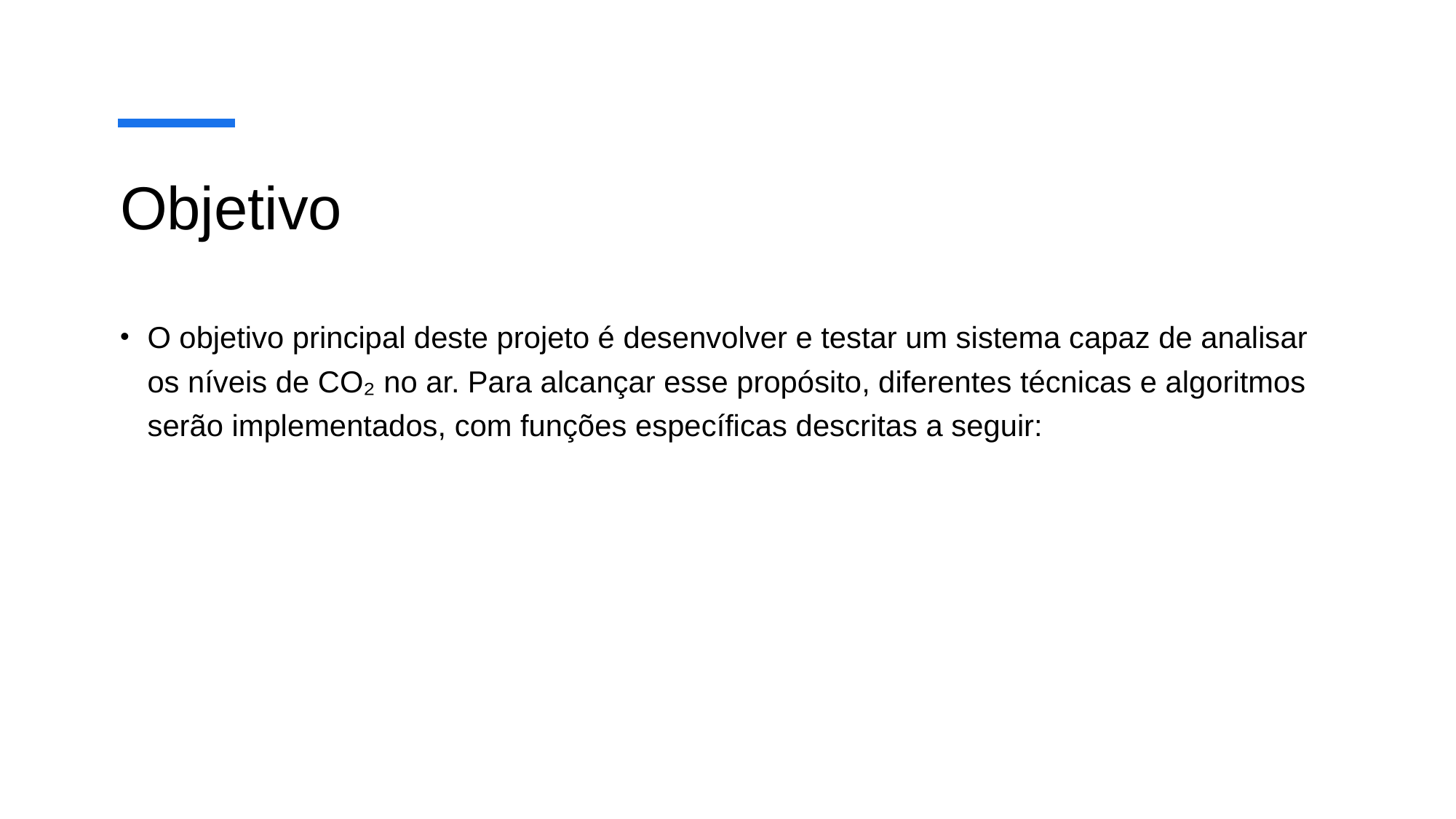

# Objetivo
O objetivo principal deste projeto é desenvolver e testar um sistema capaz de analisar os níveis de CO₂ no ar. Para alcançar esse propósito, diferentes técnicas e algoritmos serão implementados, com funções específicas descritas a seguir: